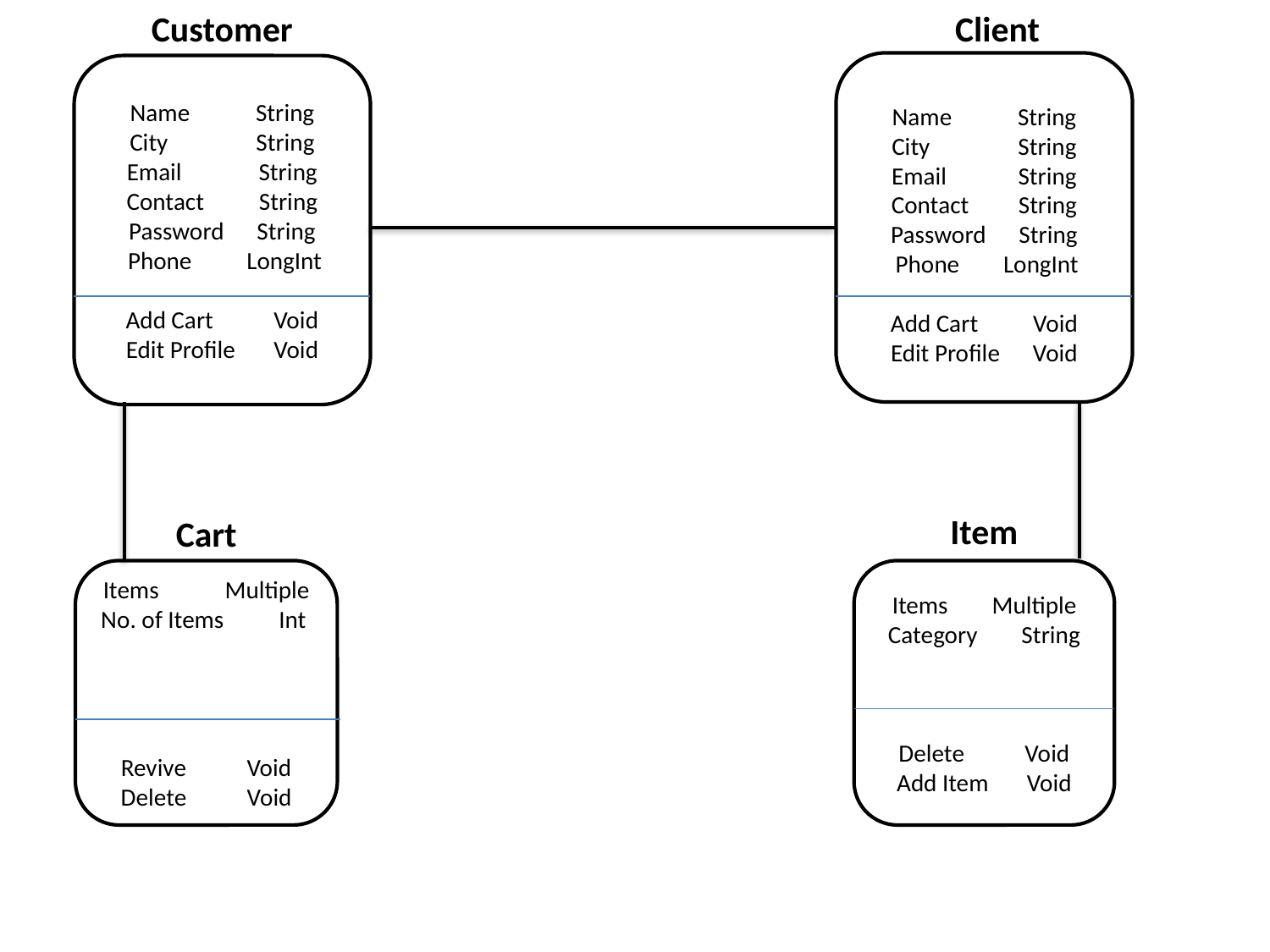

Customer
Client

Name            String
City                String
Email             String
Contact         String
Password      String
 Phone        LongInt

Add Cart          Void
Edit Profile      Void

Name            String
City                String
Email              String
Contact          String
Password      String
 Phone          LongInt

Add Cart           Void
Edit Profile       Void
Item
Cart
Items            Multiple
No. of Items          Int

Revive           Void
Delete           Void
Items        Multiple
Category        String

Delete           Void
Add Item       Void